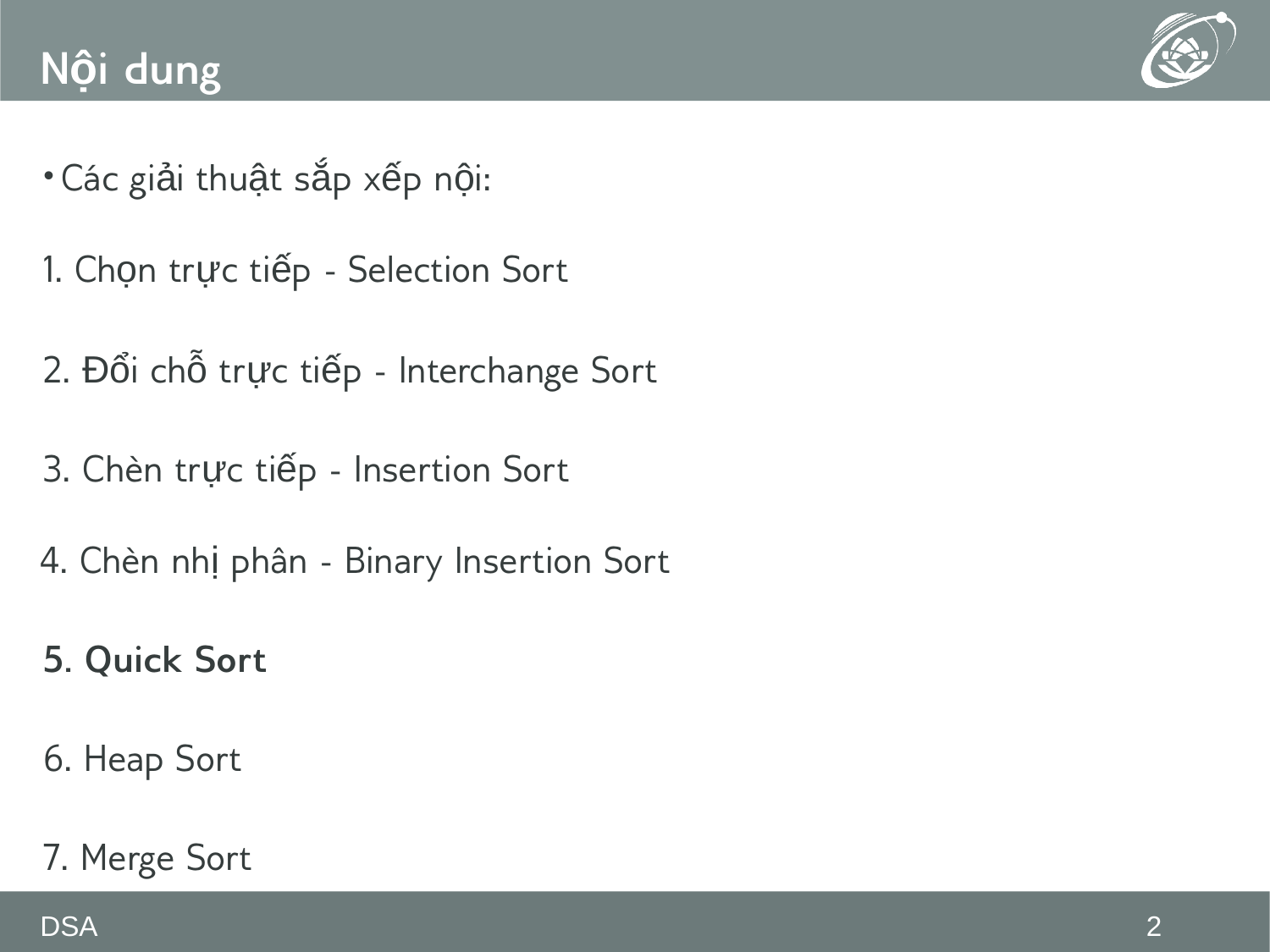

# Nội dung
Các giải thuật sắp xếp nội:
1. Chọn trực tiếp - Selection Sort
2. Đổi chỗ trực tiếp - Interchange Sort
3. Chèn trực tiếp - Insertion Sort
4. Chèn nhị phân - Binary Insertion Sort
5. Quick Sort
6. Heap Sort
7. Merge Sort
DSA
2